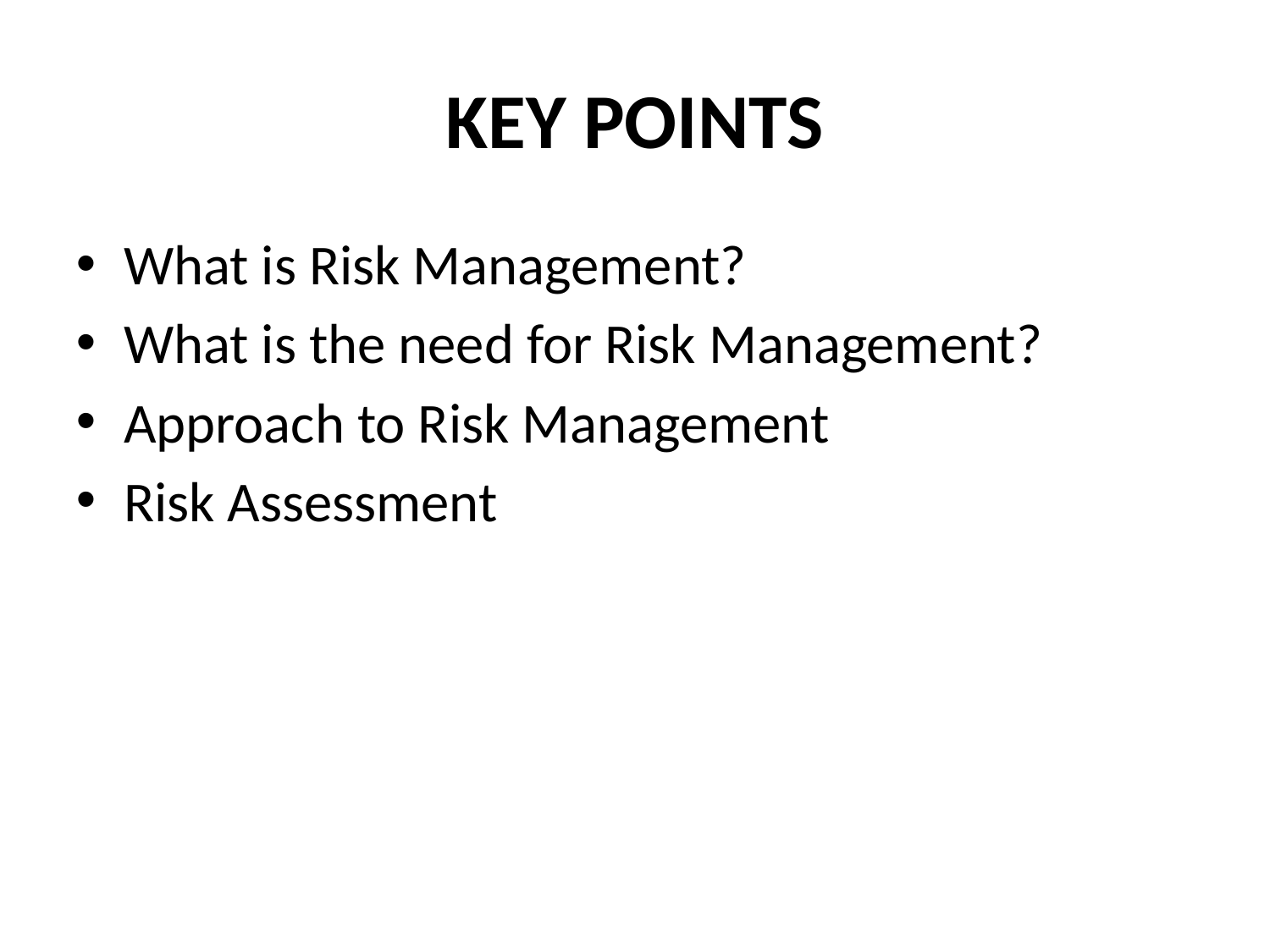

KEY POINTS
What is Risk Management?
What is the need for Risk Management?
Approach to Risk Management
Risk Assessment